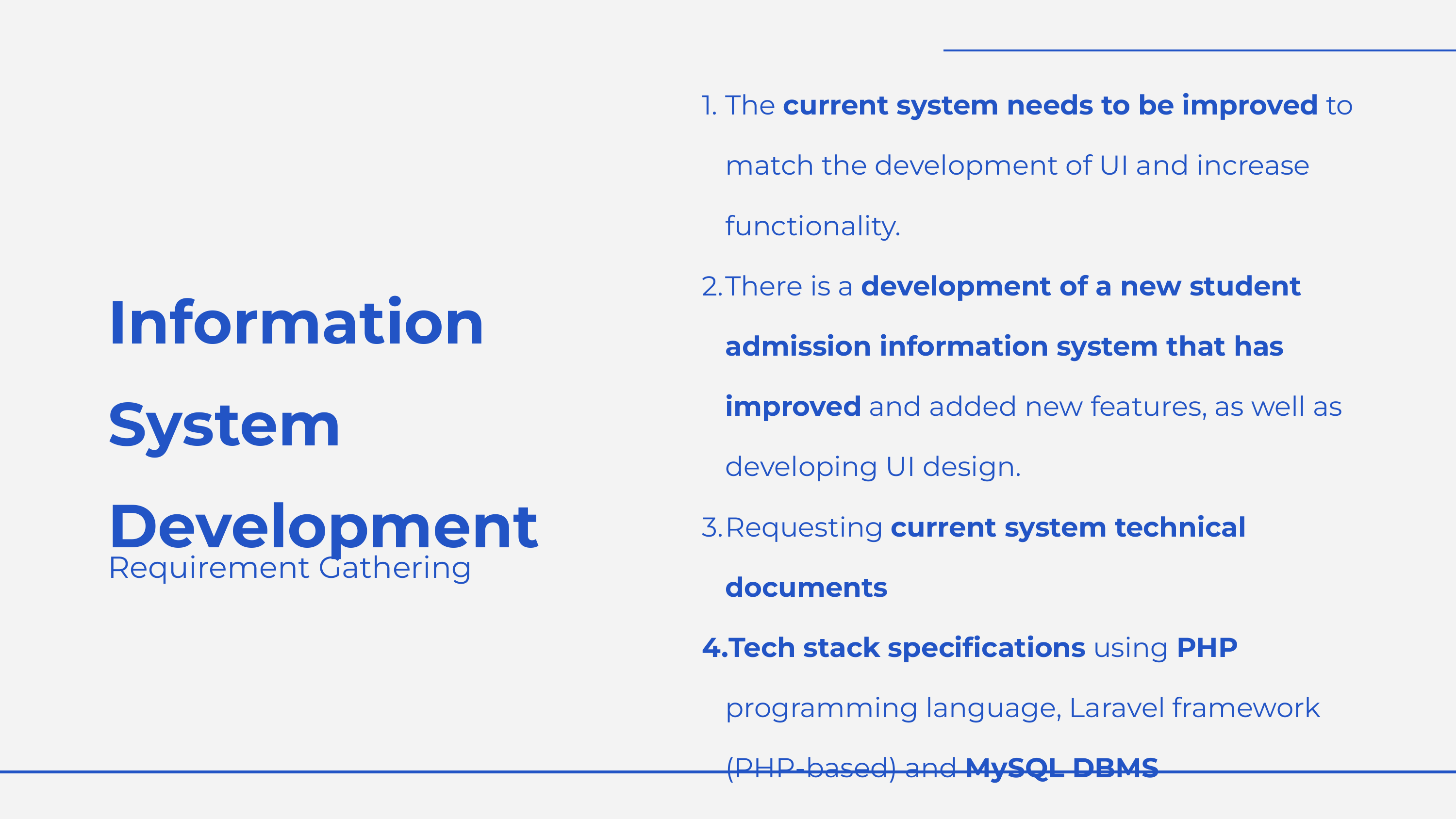

The current system needs to be improved to match the development of UI and increase functionality.
There is a development of a new student admission information system that has improved and added new features, as well as developing UI design.
Requesting current system technical documents
Tech stack specifications using PHP programming language, Laravel framework (PHP-based) and MySQL DBMS
Information System Development
Requirement Gathering